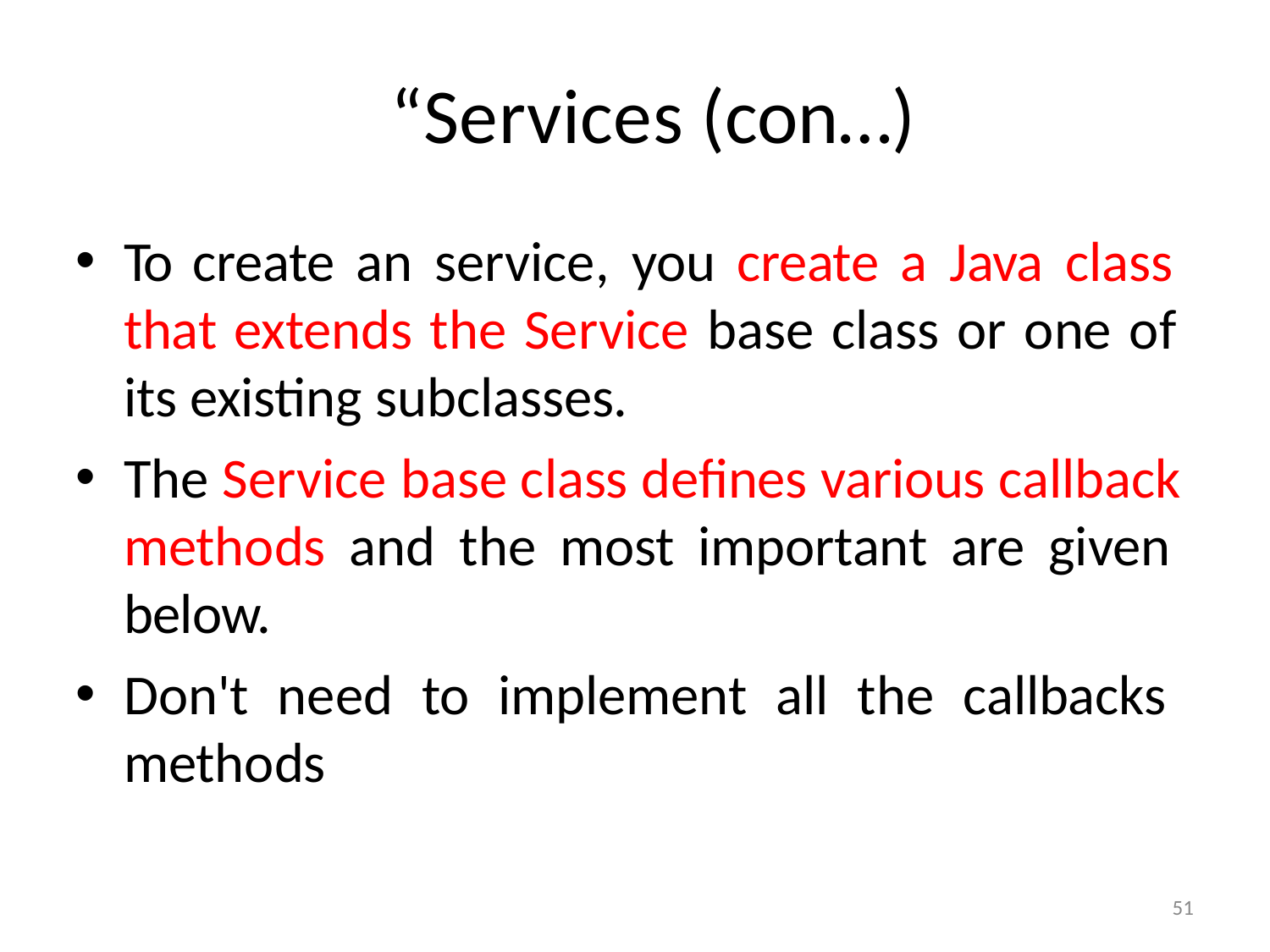

# “Services (con…)
To create an service, you create a Java class  that extends the Service base class or one of  its existing subclasses.
The Service base class defines various callback  methods and the most important are given  below.
Don't need to implement all the callbacks  methods
51